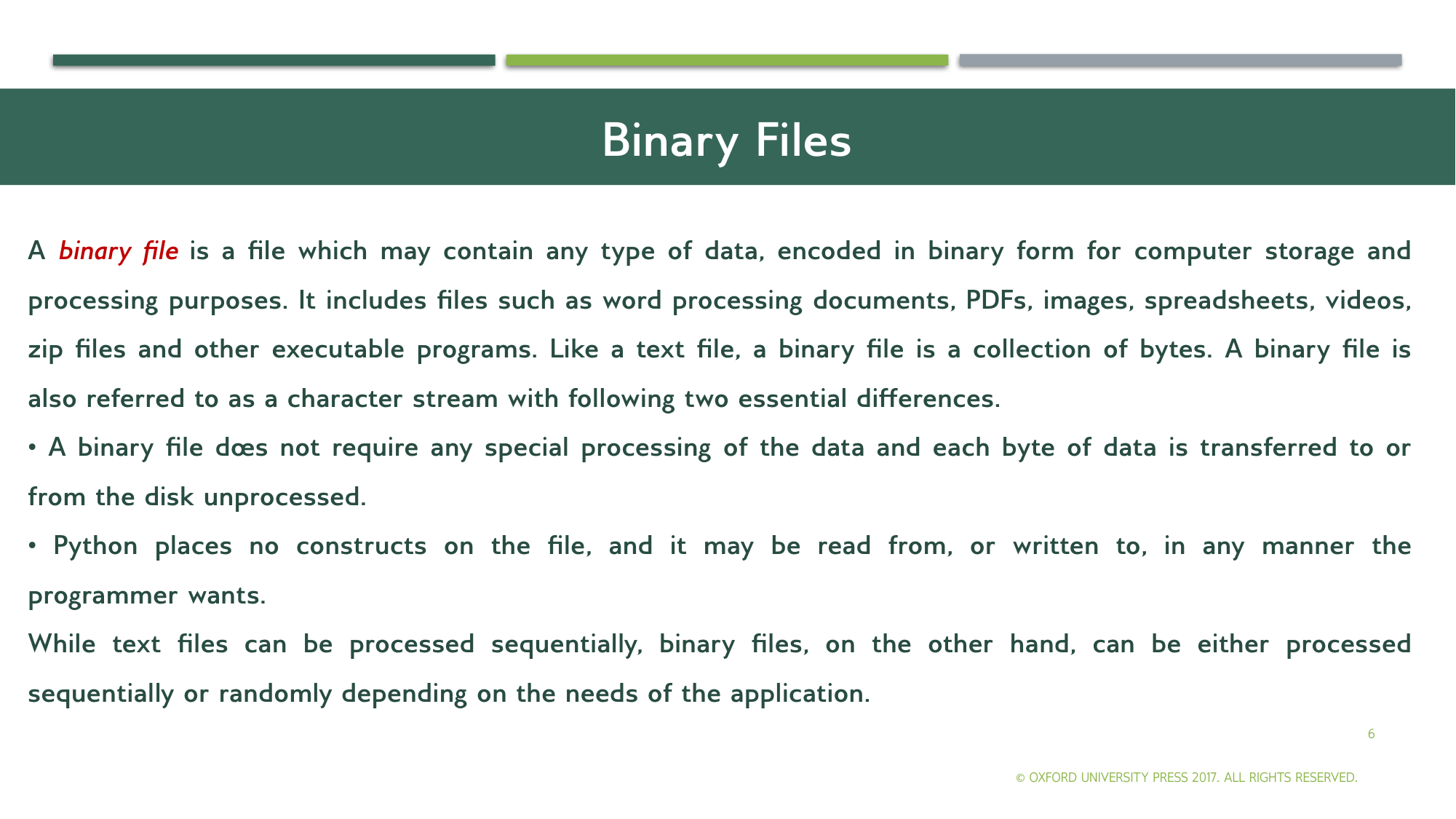

Binary Files
A binary file is a file which may contain any type of data, encoded in binary form for computer storage and processing purposes. It includes files such as word processing documents, PDFs, images, spreadsheets, videos, zip files and other executable programs. Like a text file, a binary file is a collection of bytes. A binary file is also referred to as a character stream with following two essential differences.
• A binary file does not require any special processing of the data and each byte of data is transferred to or from the disk unprocessed.
• Python places no constructs on the file, and it may be read from, or written to, in any manner the programmer wants.
While text files can be processed sequentially, binary files, on the other hand, can be either processed sequentially or randomly depending on the needs of the application.
6
© Oxford University Press 2017. All rights reserved.